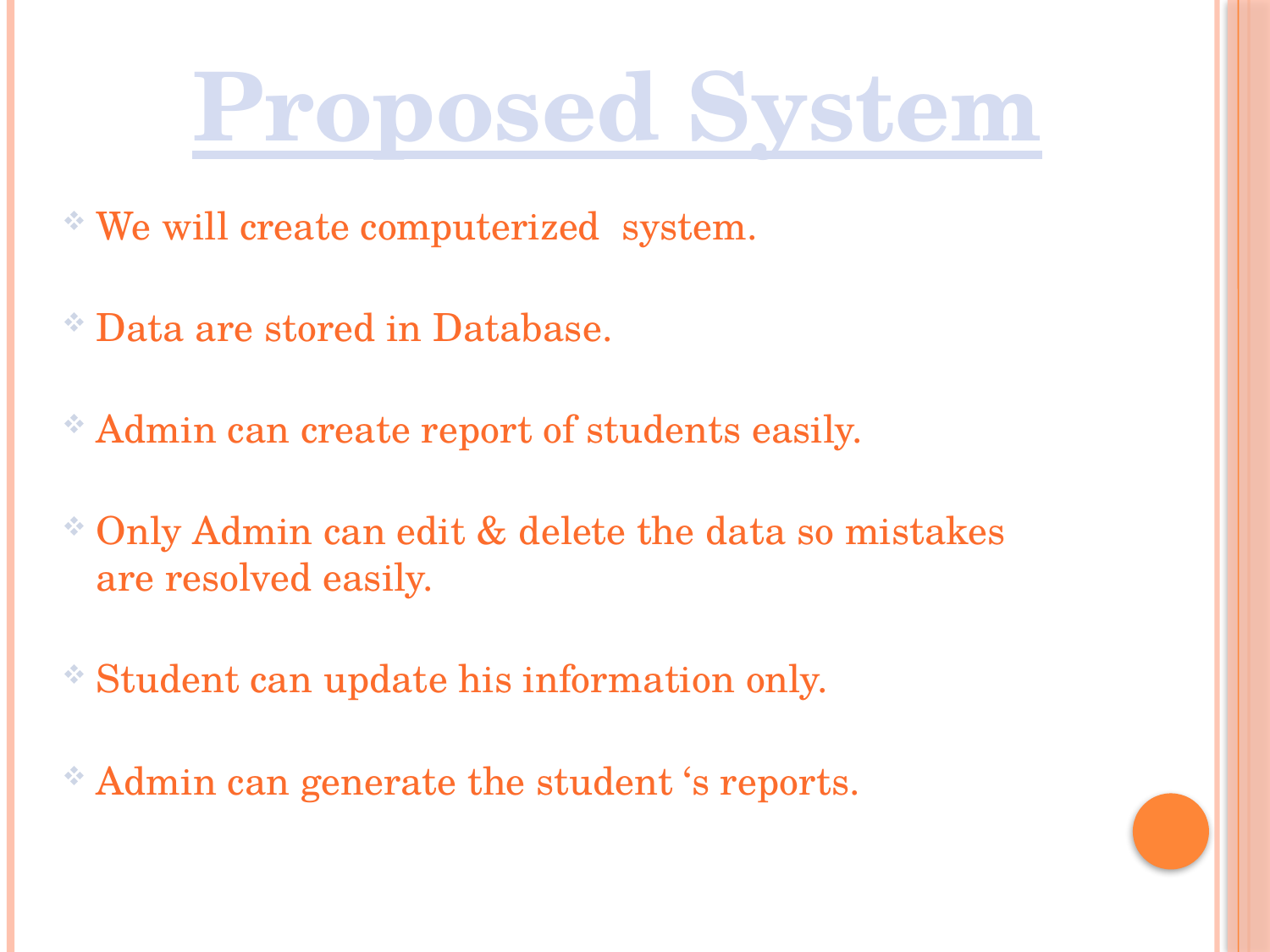

Proposed System

We will create computerized  system.

Data are stored in Database.

Admin can create report of students easily.

Only Admin can edit & delete the data so mistakes are resolved easily.

Student can update his information only.

Admin can generate the student ‘s reports.